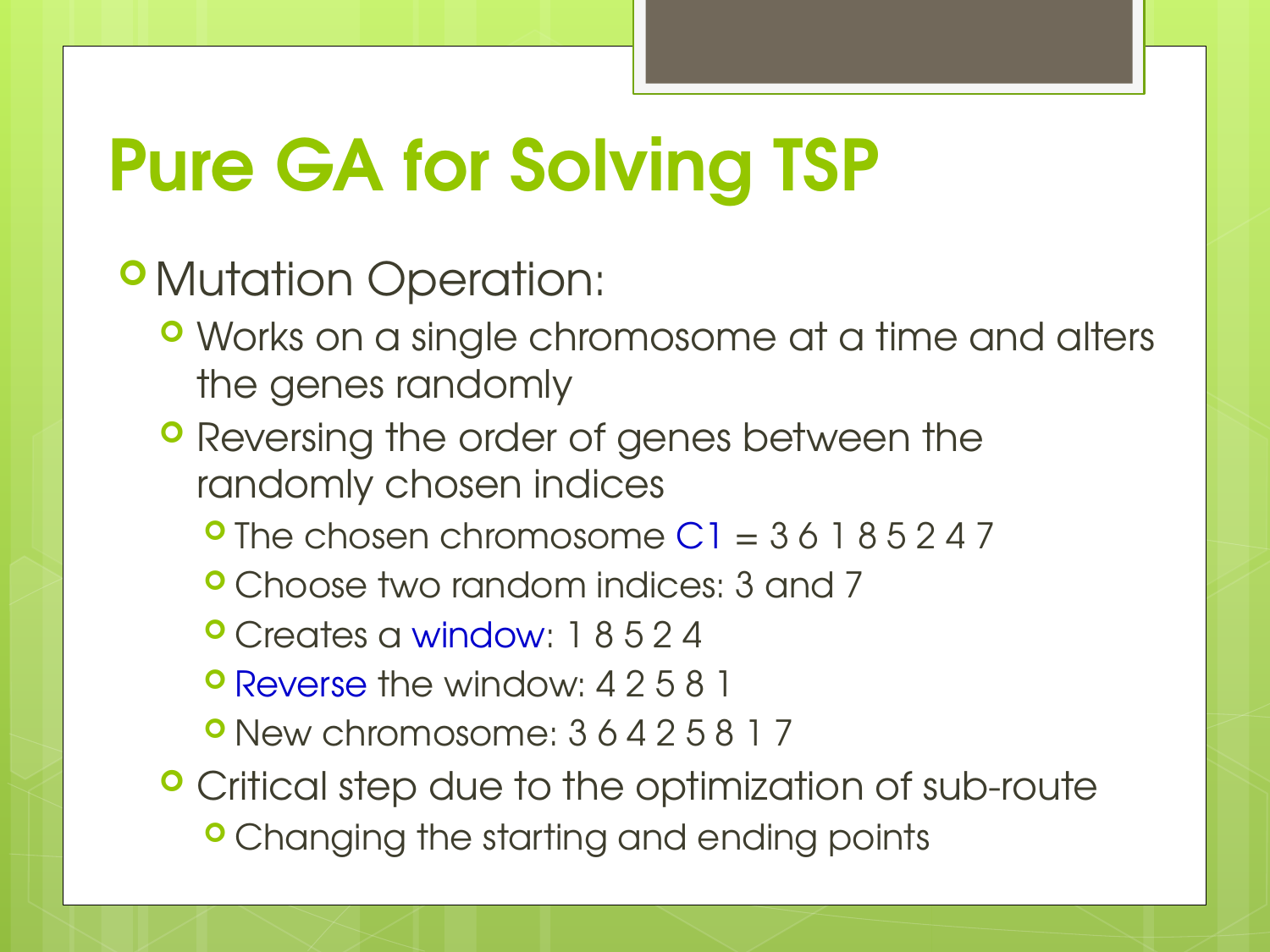

# Pure GA for Solving TSP
Mutation Operation:
Works on a single chromosome at a time and alters the genes randomly
Reversing the order of genes between the randomly chosen indices
The chosen chromosome C1 = 3 6 1 8 5 2 4 7
Choose two random indices: 3 and 7
Creates a window: 1 8 5 2 4
Reverse the window: 4 2 5 8 1
New chromosome: 3 6 4 2 5 8 1 7
Critical step due to the optimization of sub-route
Changing the starting and ending points